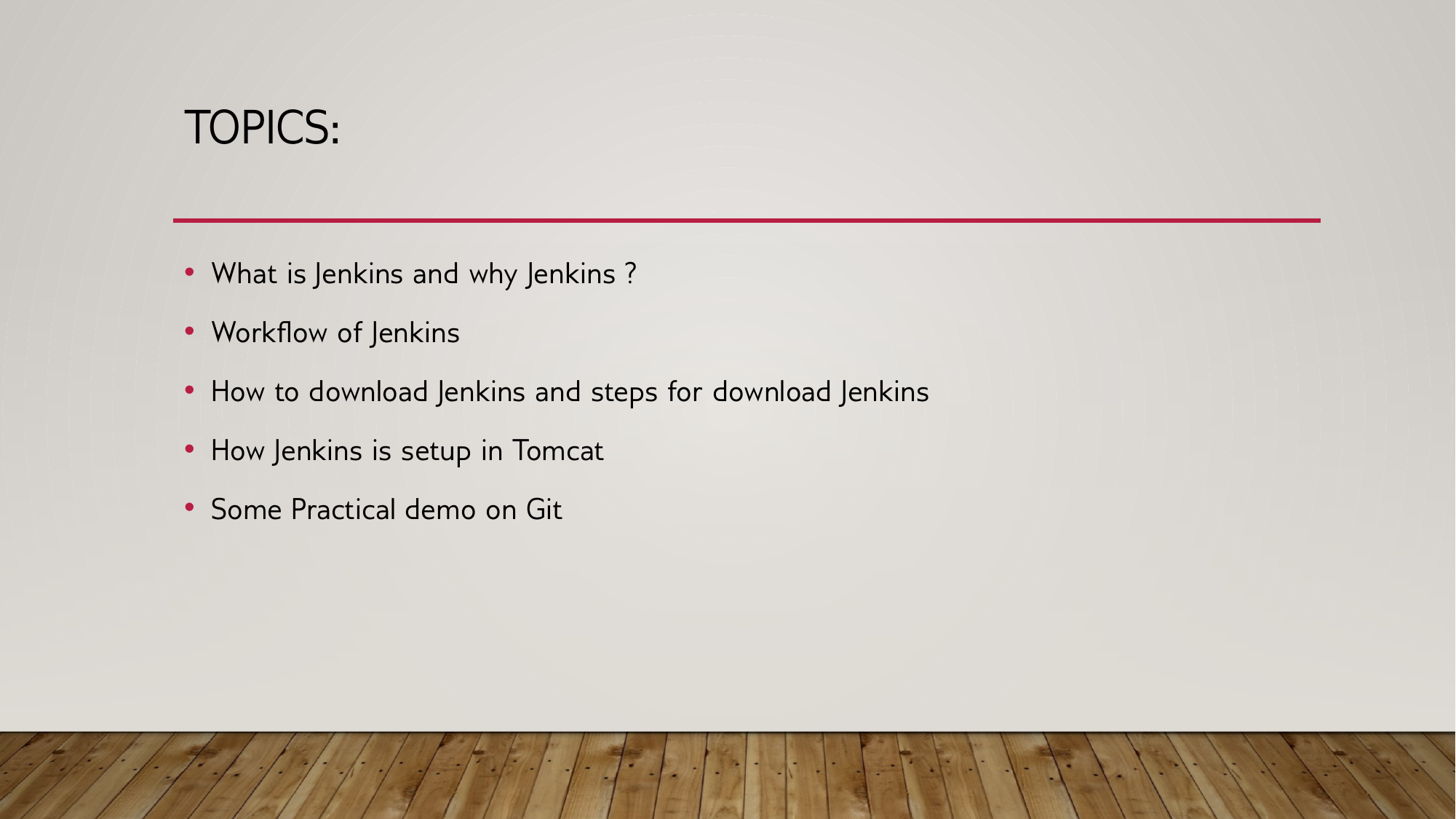

# Topics:
What is Jenkins and why Jenkins ?
Workflow of Jenkins
How to download Jenkins and steps for download Jenkins
How Jenkins is setup in Tomcat
Some Practical demo on Git